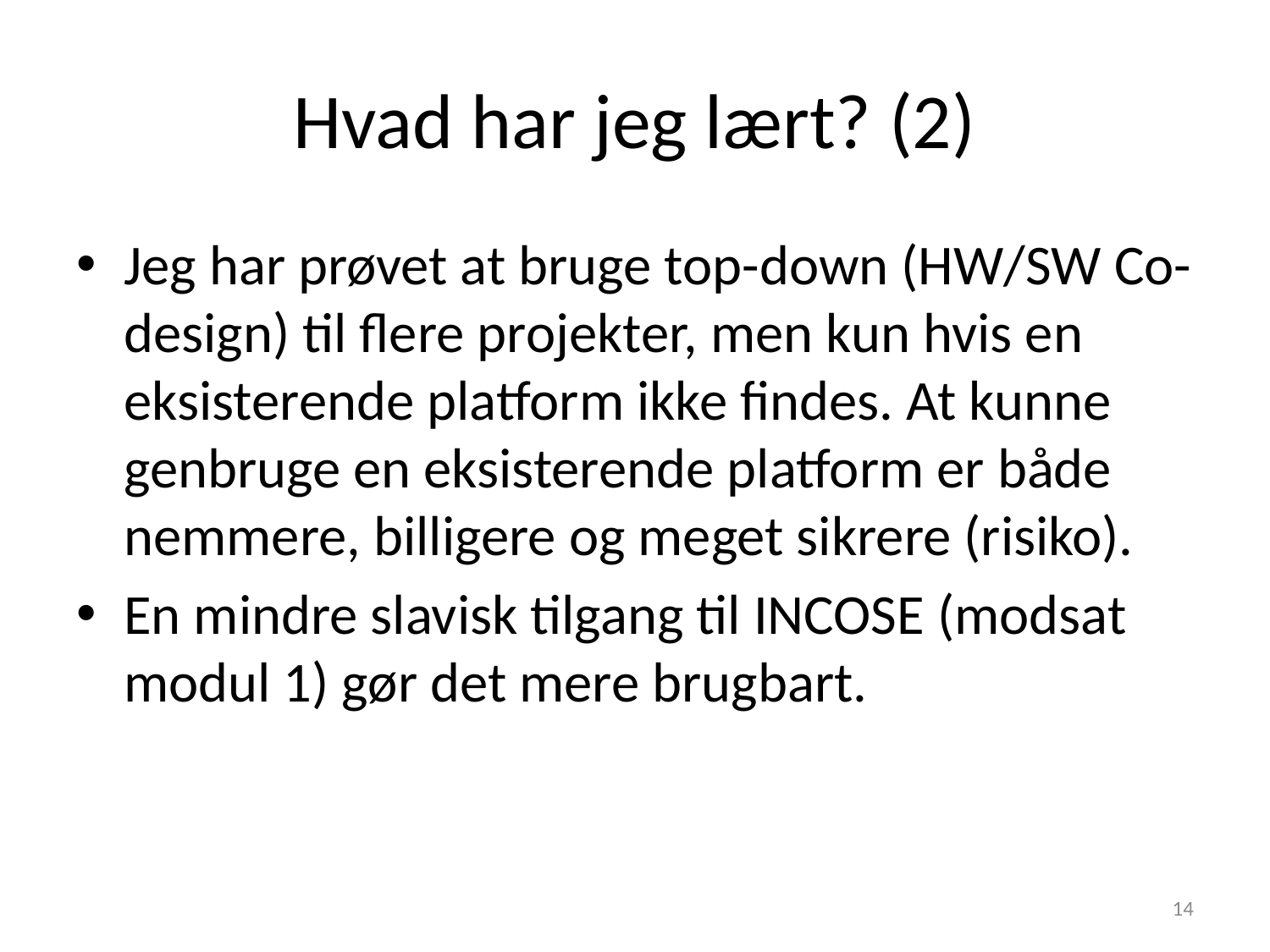

# Hvad har jeg lært? (2)
Jeg har prøvet at bruge top-down (HW/SW Co-design) til flere projekter, men kun hvis en eksisterende platform ikke findes. At kunne genbruge en eksisterende platform er både nemmere, billigere og meget sikrere (risiko).
En mindre slavisk tilgang til INCOSE (modsat modul 1) gør det mere brugbart.

14